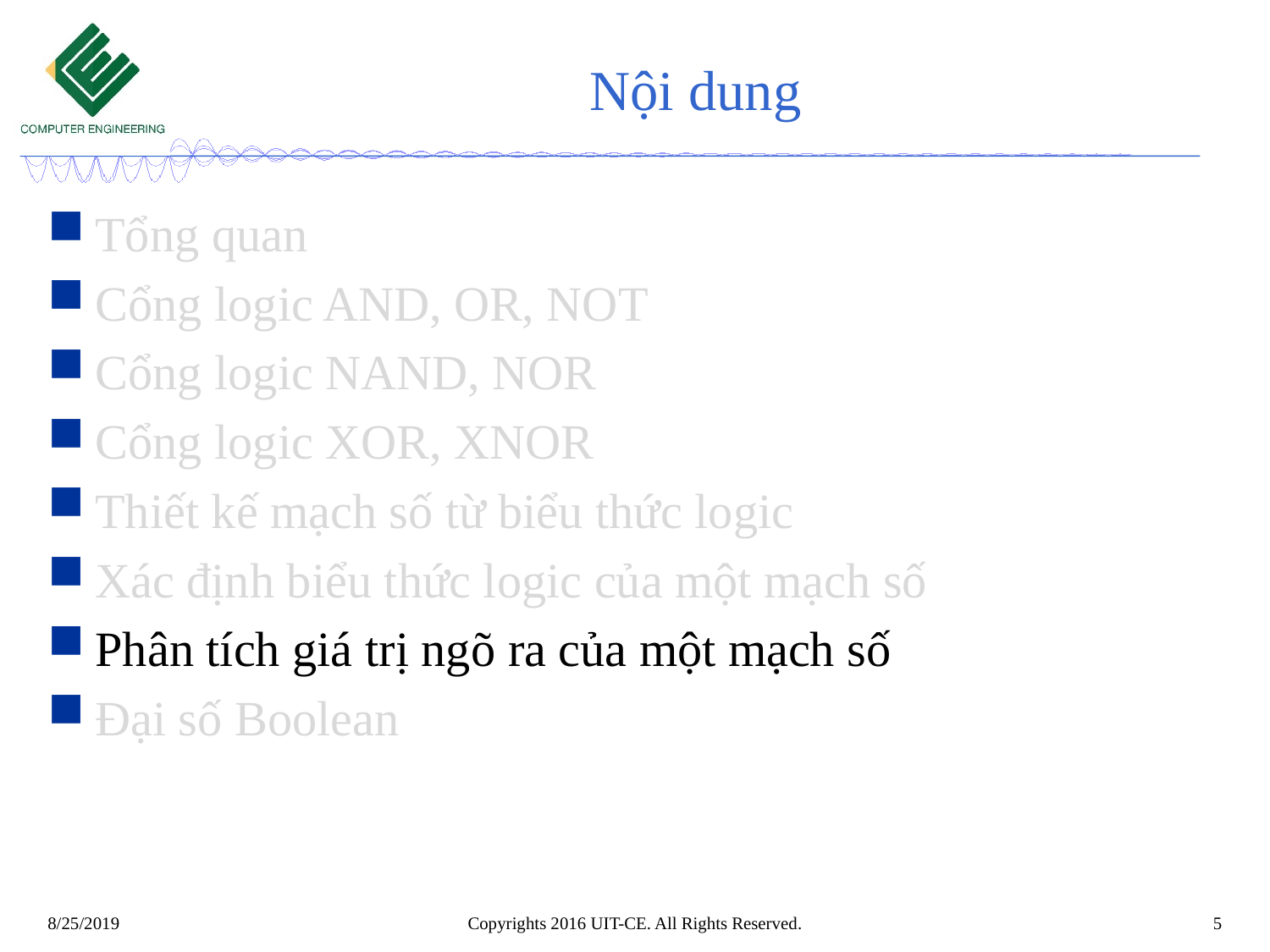

# Nội dung
Tổng quan
Cổng logic AND, OR, NOT
Cổng logic NAND, NOR
Cổng logic XOR, XNOR
Thiết kế mạch số từ biểu thức logic
Xác định biểu thức logic của một mạch số
Phân tích giá trị ngõ ra của một mạch số
Đại số Boolean
5
Copyrights 2016 UIT-CE. All Rights Reserved.
8/25/2019